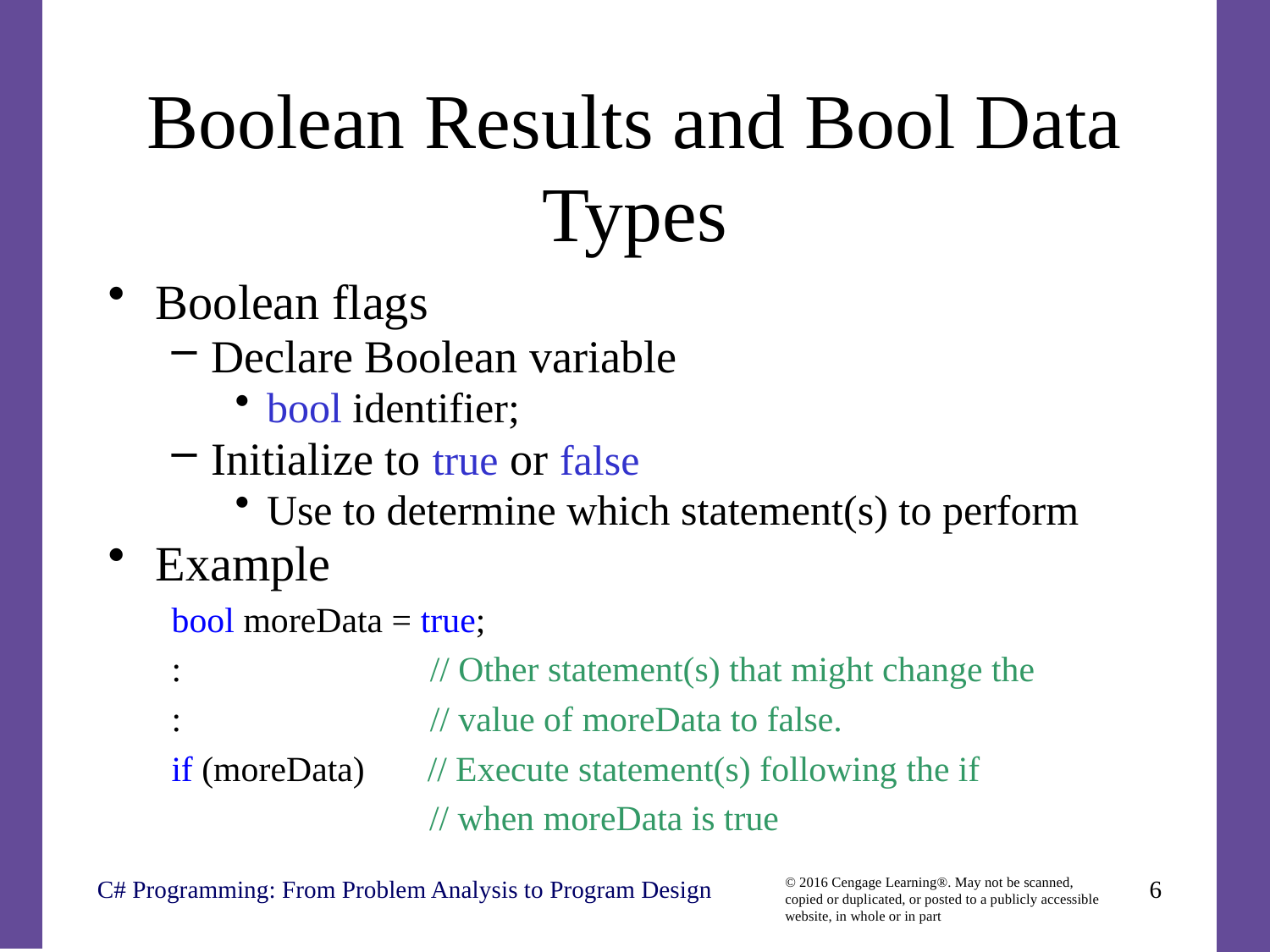

# Boolean Results and Bool Data Types
Boolean flags
Declare Boolean variable
bool identifier;
Initialize to true or false
Use to determine which statement(s) to perform
Example
bool moreData = true;
:                            // Other statement(s) that might change the
:                            // value of moreData to false.
if (moreData)       // Execute statement(s) following the if
                             // when moreData is true
C# Programming: From Problem Analysis to Program Design

6